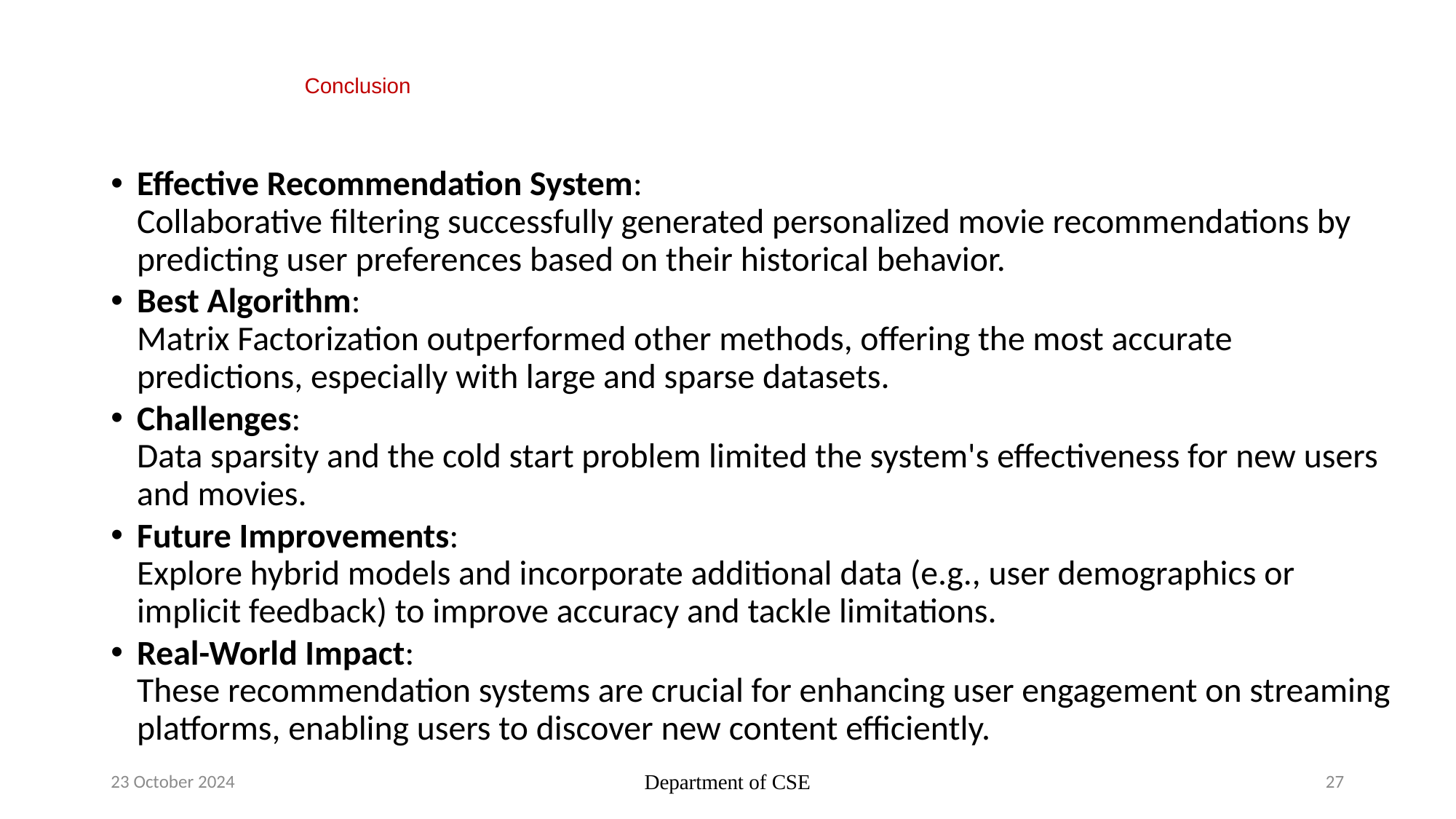

# Conclusion
Effective Recommendation System:
Collaborative filtering successfully generated personalized movie recommendations by predicting user preferences based on their historical behavior.
Best Algorithm:
Matrix Factorization outperformed other methods, offering the most accurate predictions, especially with large and sparse datasets.
Challenges:
Data sparsity and the cold start problem limited the system's effectiveness for new users and movies.
Future Improvements:
Explore hybrid models and incorporate additional data (e.g., user demographics or implicit feedback) to improve accuracy and tackle limitations.
Real-World Impact:
These recommendation systems are crucial for enhancing user engagement on streaming platforms, enabling users to discover new content efficiently.

23 October 2024
Department of CSE
27